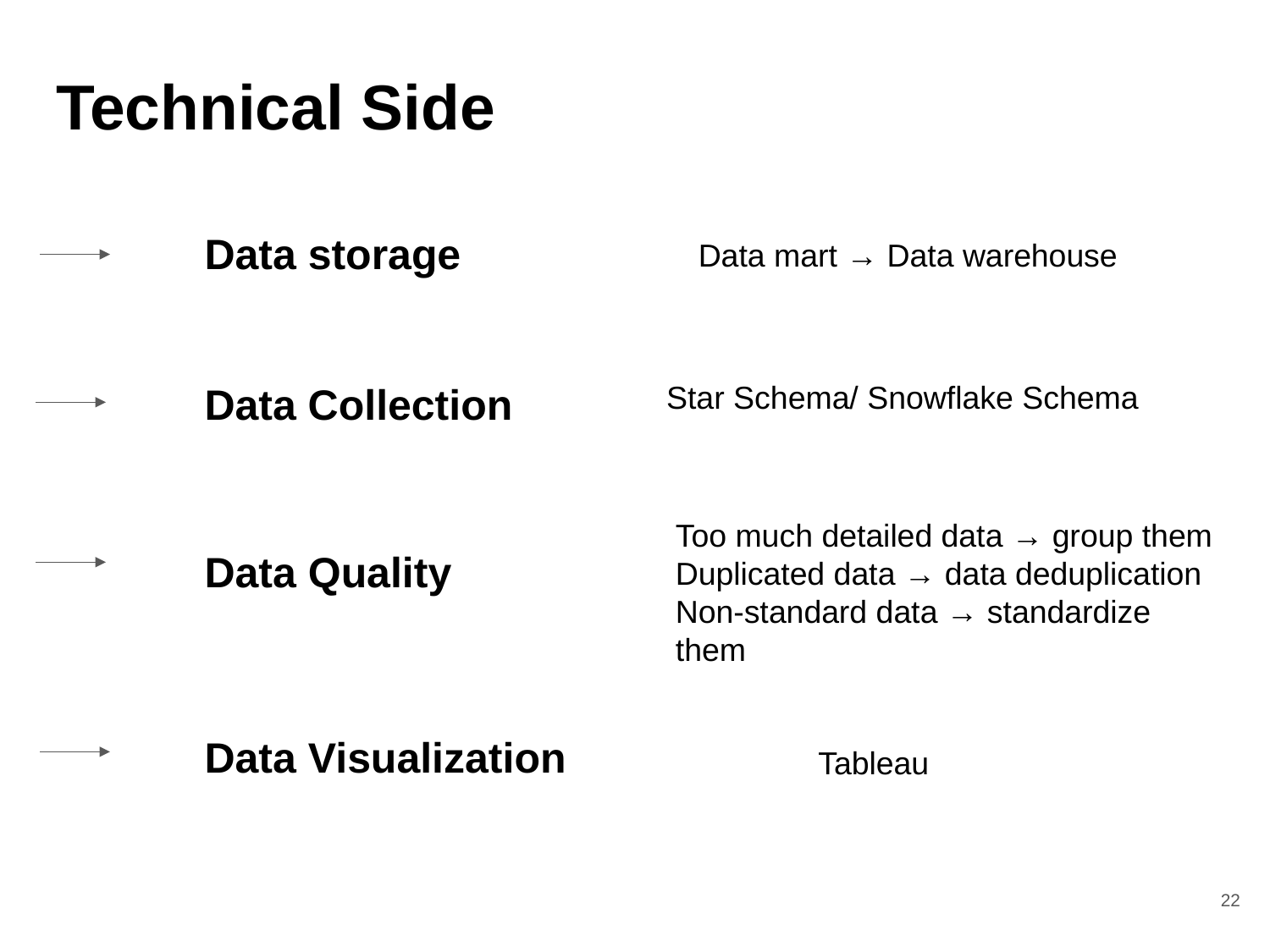

# Technical Side
Data storage
Data mart → Data warehouse
Data Collection
Star Schema/ Snowflake Schema
Too much detailed data → group them
Duplicated data → data deduplication
Non-standard data → standardize them

Data Quality
Data Visualization
Tableau
22